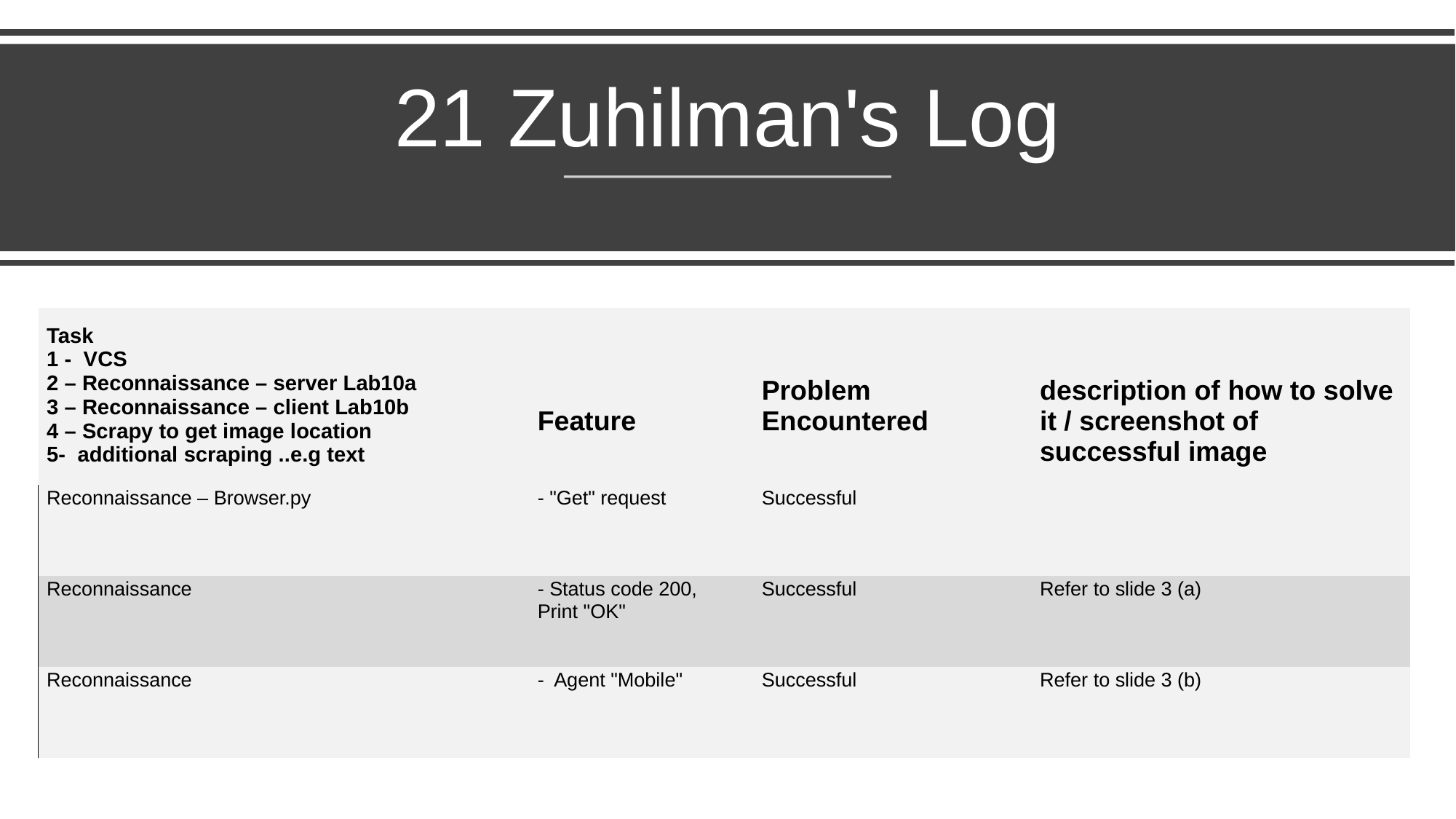

# 21 Zuhilman's Log
| Task  1 -  VCS 2 – Reconnaissance – server Lab10a 3 – Reconnaissance – client Lab10b 4 – Scrapy to get image location 5-  additional scraping ..e.g text | Feature | Problem Encountered | description of how to solve it / screenshot of successful image |
| --- | --- | --- | --- |
| Reconnaissance – Browser.py | - "Get" request | Successful |  |
| Reconnaissance | - Status code 200, Print "OK" | Successful | Refer to slide 3 (a) |
| Reconnaissance | -  Agent "Mobile" | Successful | Refer to slide 3 (b) |